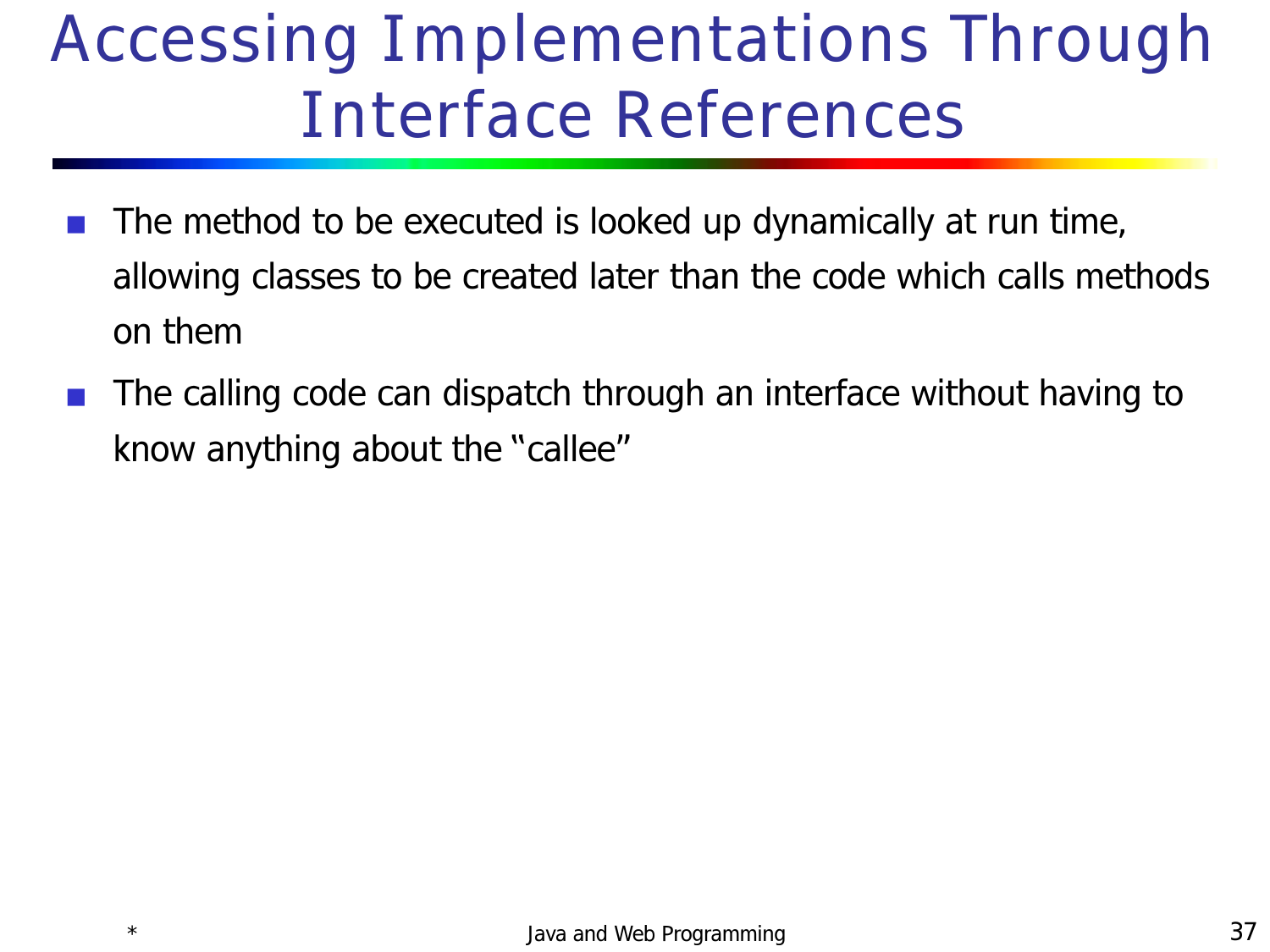

# Accessing Implementations Through Interface References
The method to be executed is looked up dynamically at run time, allowing classes to be created later than the code which calls methods on them
The calling code can dispatch through an interface without having to know anything about the “callee”
*
37
Java and Web Programming